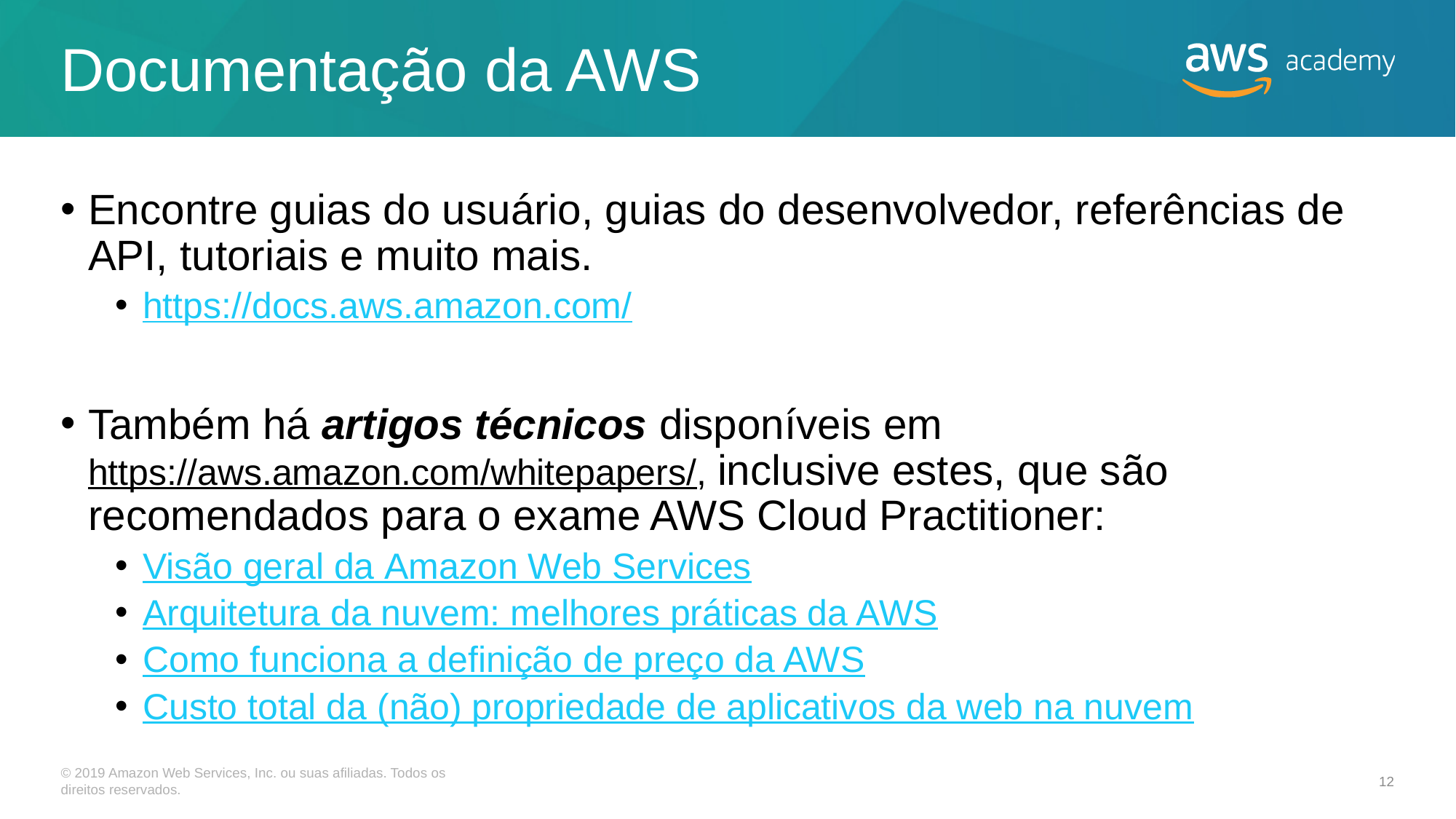

# Documentação da AWS
Encontre guias do usuário, guias do desenvolvedor, referências de API, tutoriais e muito mais.
https://docs.aws.amazon.com/

Também há artigos técnicos disponíveis em https://aws.amazon.com/whitepapers/, inclusive estes, que são recomendados para o exame AWS Cloud Practitioner:
Visão geral da Amazon Web Services
Arquitetura da nuvem: melhores práticas da AWS
Como funciona a definição de preço da AWS
Custo total da (não) propriedade de aplicativos da web na nuvem

© 2019 Amazon Web Services, Inc. ou suas afiliadas. Todos os direitos reservados.
12